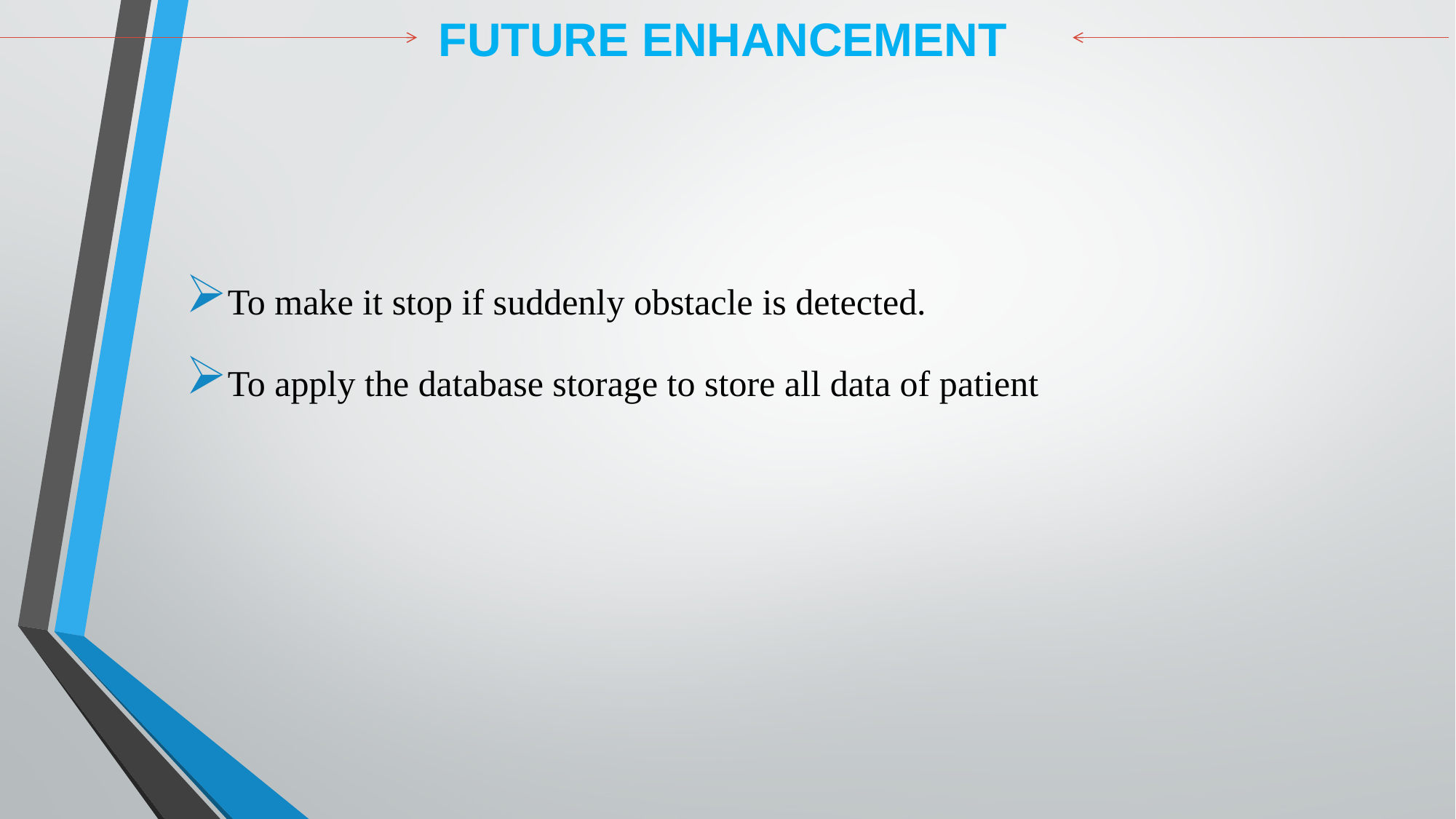

FUTURE ENHANCEMENT
To make it stop if suddenly obstacle is detected.
To apply the database storage to store all data of patient